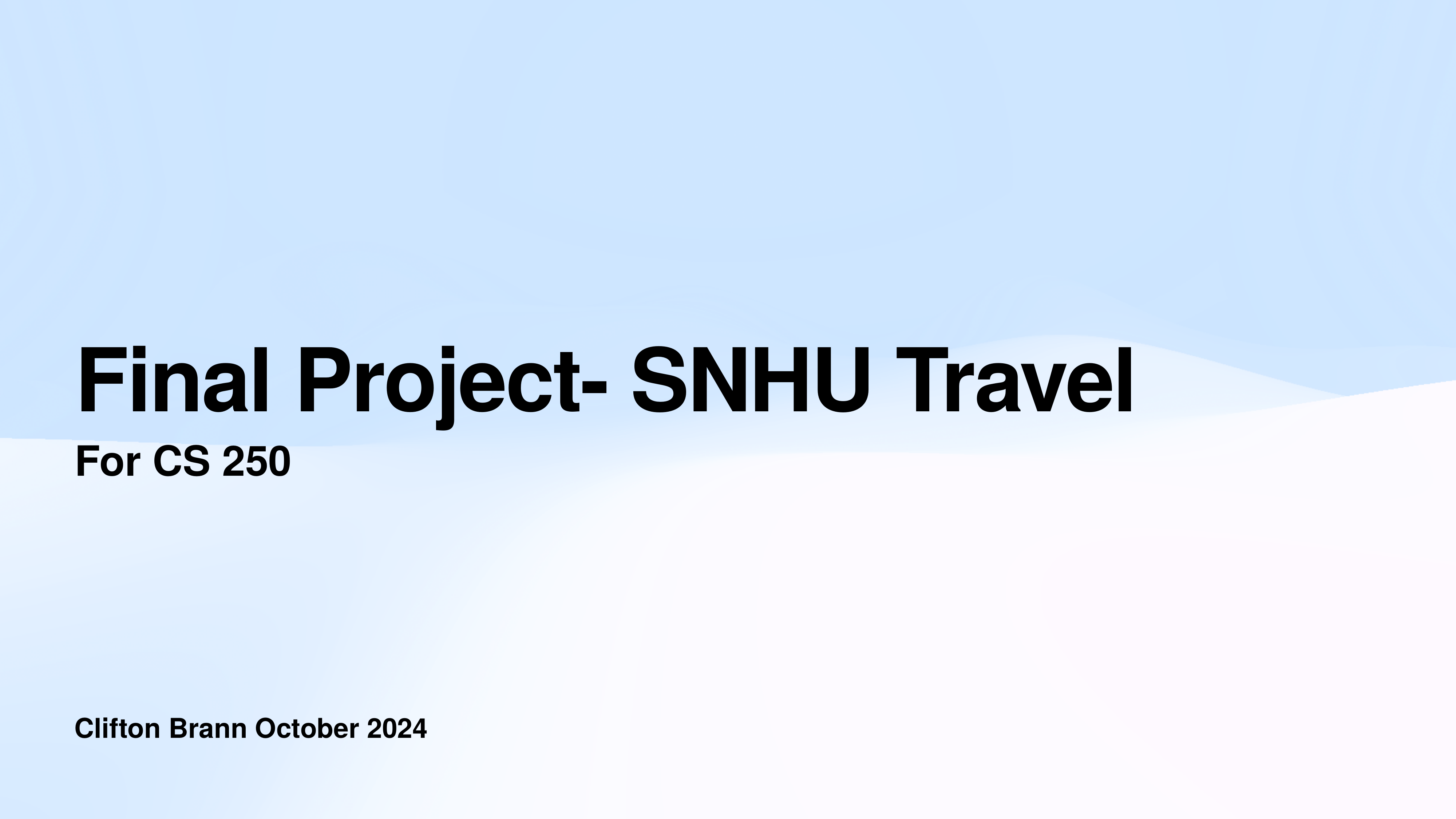

# Final Project- SNHU Travel
For CS 250
Clifton Brann October 2024